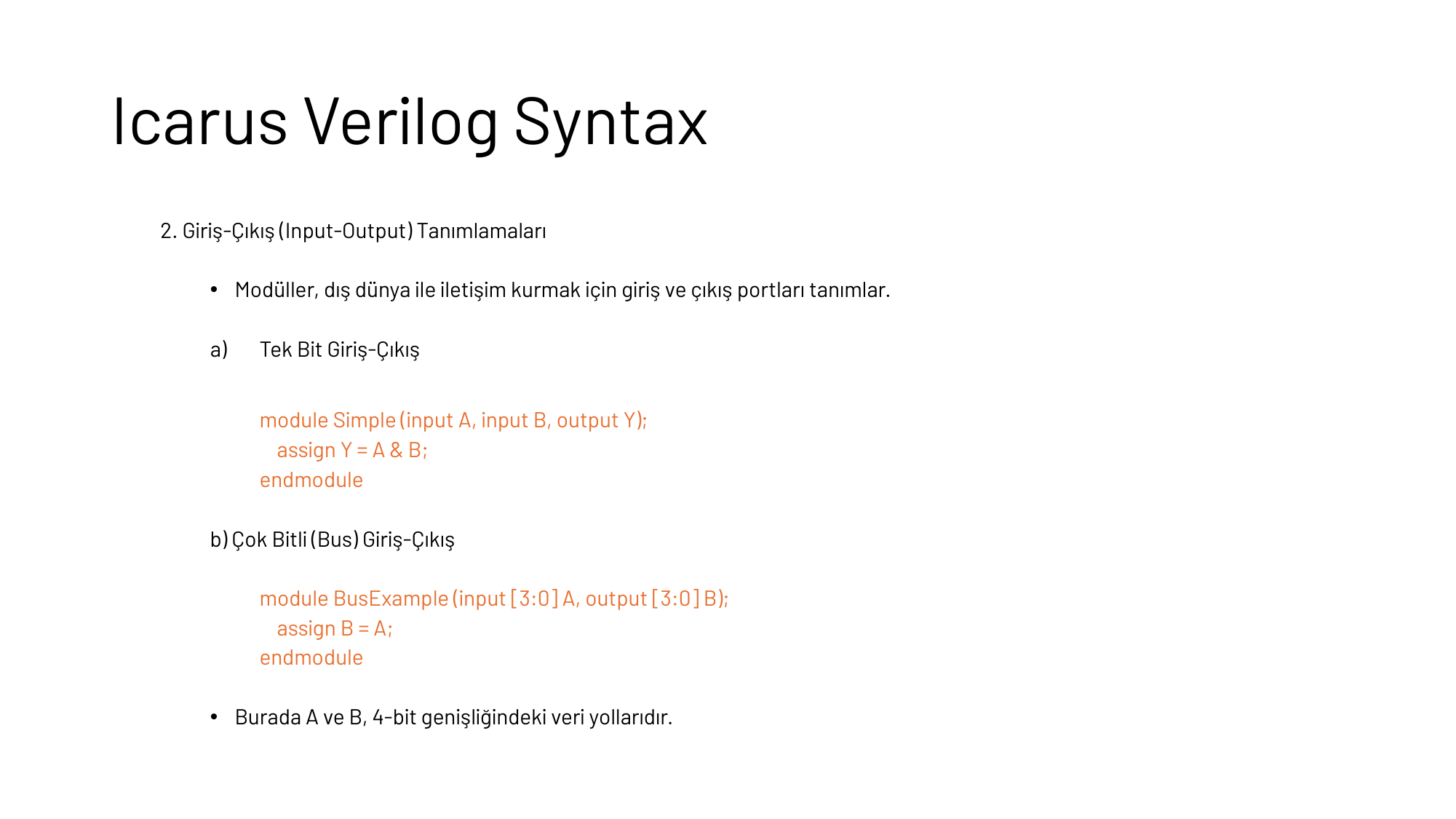

# Icarus Verilog Syntax

2. Giriş-Çıkış (Input-Output) Tanımlamaları

Modüller, dış dünya ile iletişim kurmak için giriş ve çıkış portları tanımlar.

Tek Bit Giriş-Çıkış

module Simple (input A, input B, output Y);
    assign Y = A & B;
endmodule

b) Çok Bitli (Bus) Giriş-Çıkış

module BusExample (input [3:0] A, output [3:0] B);
    assign B = A;
endmodule

Burada A ve B, 4-bit genişliğindeki veri yollarıdır.